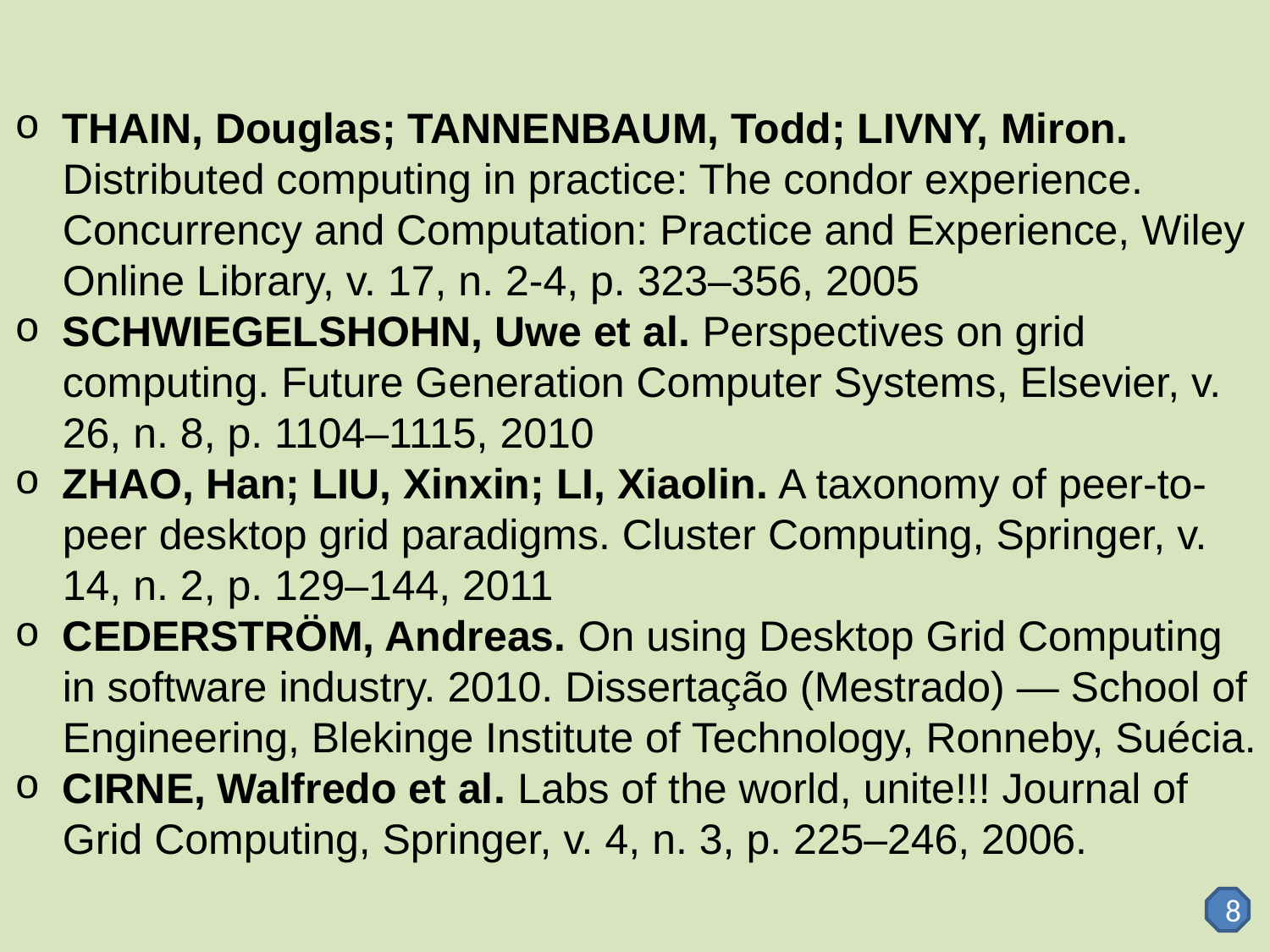

THAIN, Douglas; TANNENBAUM, Todd; LIVNY, Miron. Distributed computing in practice: The condor experience. Concurrency and Computation: Practice and Experience, Wiley Online Library, v. 17, n. 2-4, p. 323–356, 2005
SCHWIEGELSHOHN, Uwe et al. Perspectives on grid computing. Future Generation Computer Systems, Elsevier, v. 26, n. 8, p. 1104–1115, 2010
ZHAO, Han; LIU, Xinxin; LI, Xiaolin. A taxonomy of peer-to-peer desktop grid paradigms. Cluster Computing, Springer, v. 14, n. 2, p. 129–144, 2011
CEDERSTRÖM, Andreas. On using Desktop Grid Computing in software industry. 2010. Dissertação (Mestrado) — School of Engineering, Blekinge Institute of Technology, Ronneby, Suécia.
CIRNE, Walfredo et al. Labs of the world, unite!!! Journal of Grid Computing, Springer, v. 4, n. 3, p. 225–246, 2006.
8